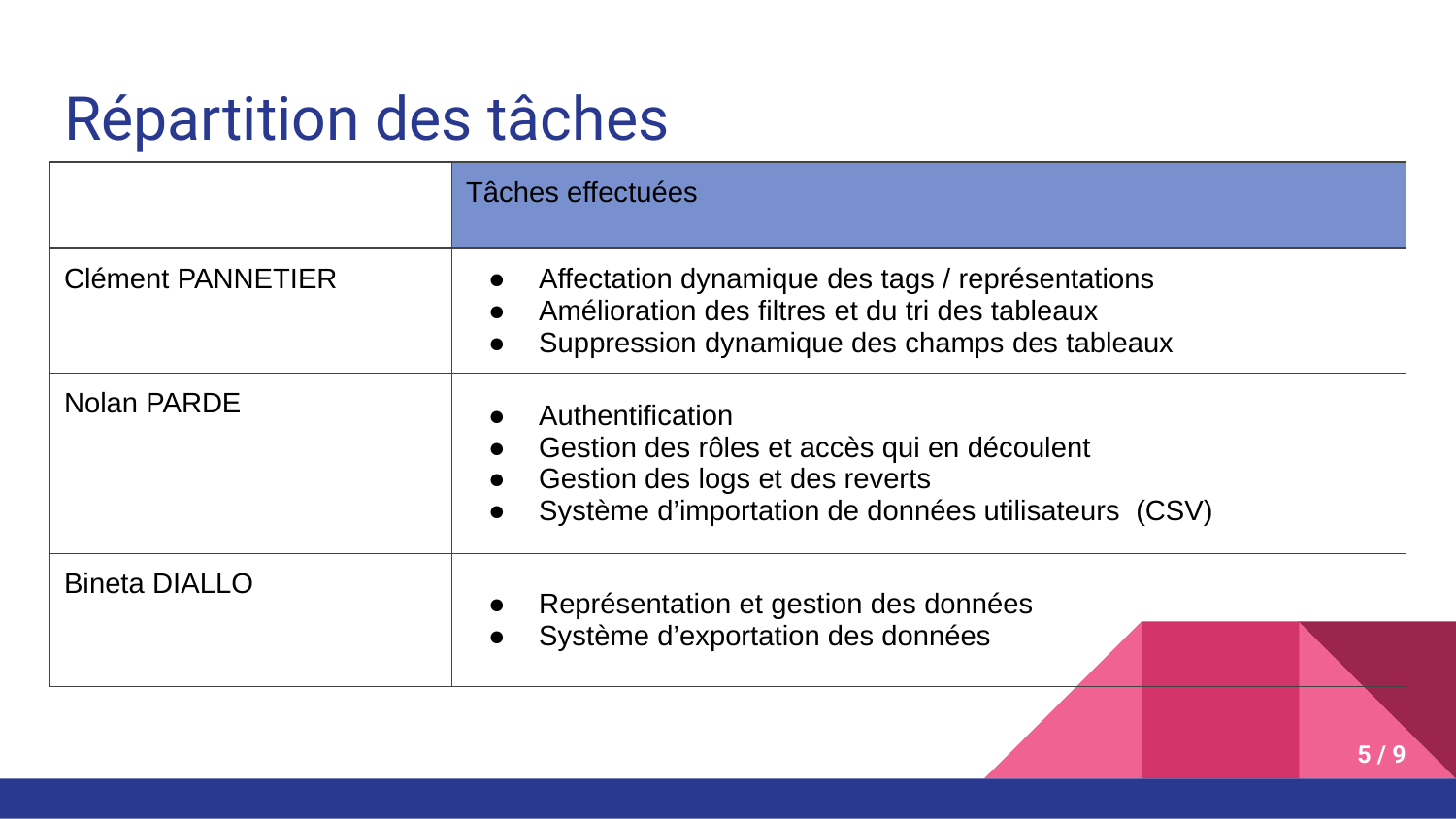

# Répartition des tâches
|  | Tâches effectuées |
| --- | --- |
| Clément PANNETIER | Affectation dynamique des tags / représentations Amélioration des filtres et du tri des tableaux Suppression dynamique des champs des tableaux |
| Nolan PARDE | Authentification Gestion des rôles et accès qui en découlent Gestion des logs et des reverts Système d’importation de données utilisateurs (CSV) |
| Bineta DIALLO | Représentation et gestion des données Système d’exportation des données |
5 / 9